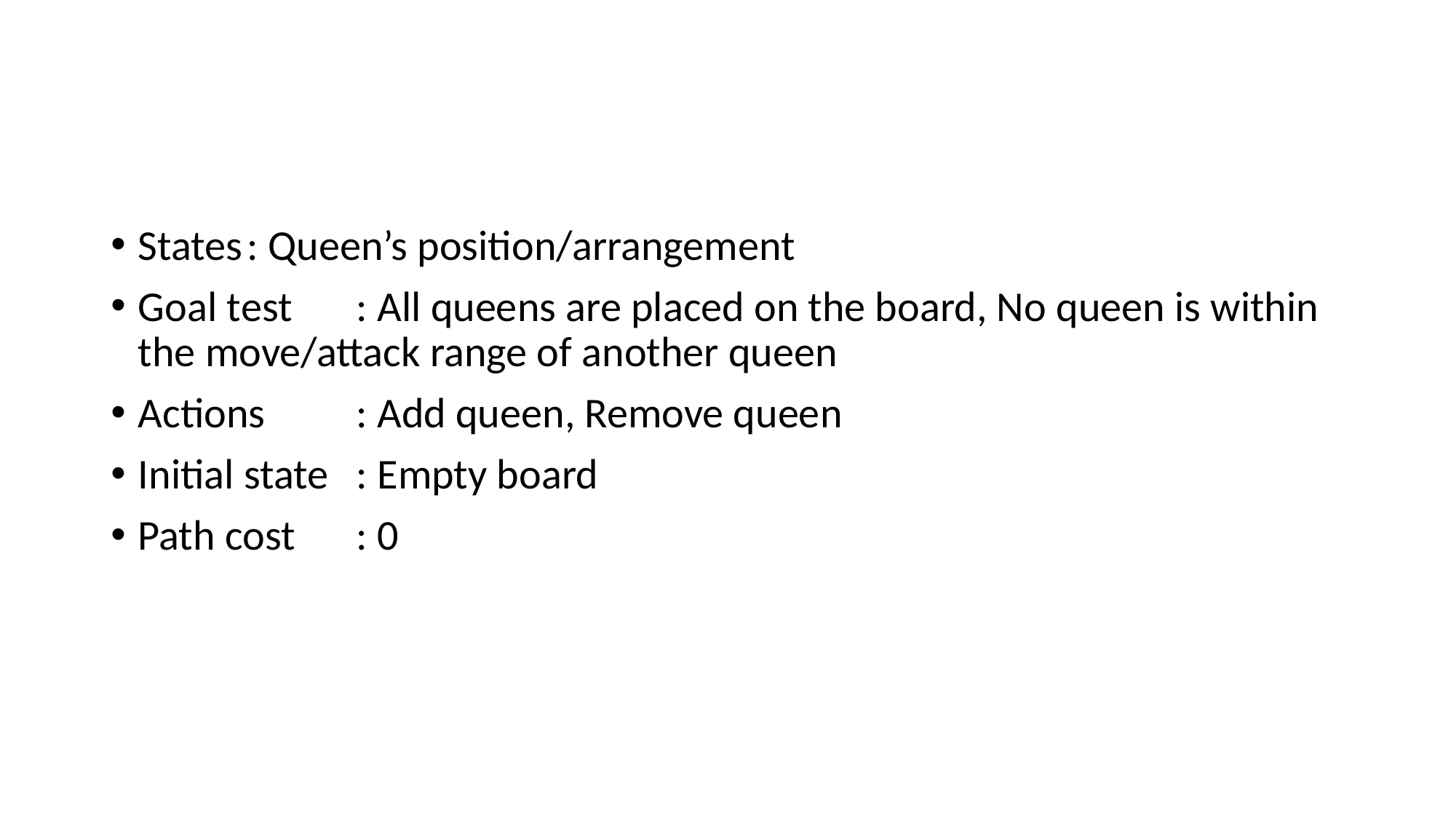

States	: Queen’s position/arrangement
Goal test	: All queens are placed on the board, No queen is within the move/attack range of another queen
Actions	: Add queen, Remove queen
Initial state	: Empty board
Path cost	: 0